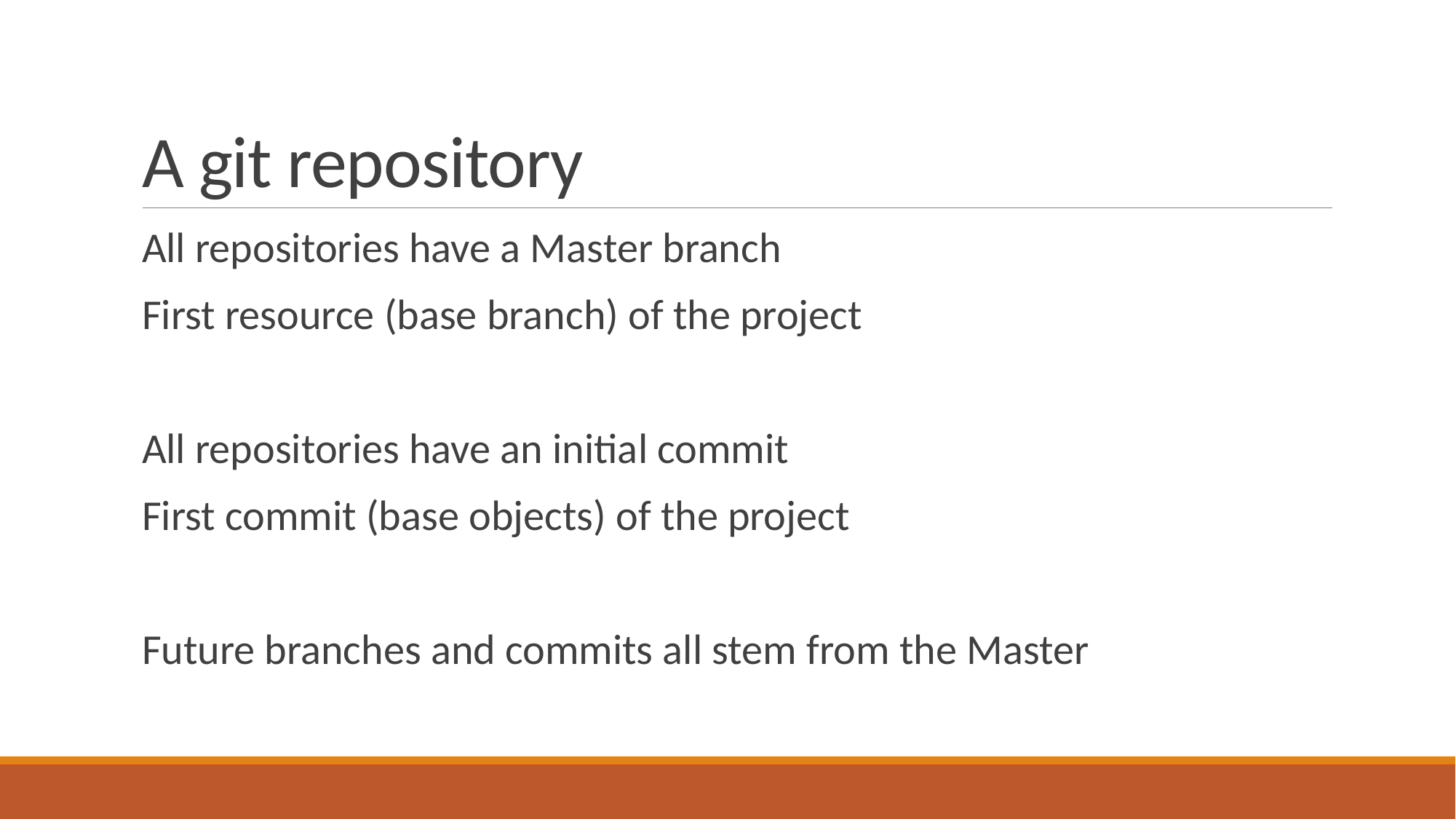

# A git repository
All repositories have a Master branch
First resource (base branch) of the project

All repositories have an initial commit
First commit (base objects) of the project

Future branches and commits all stem from the Master